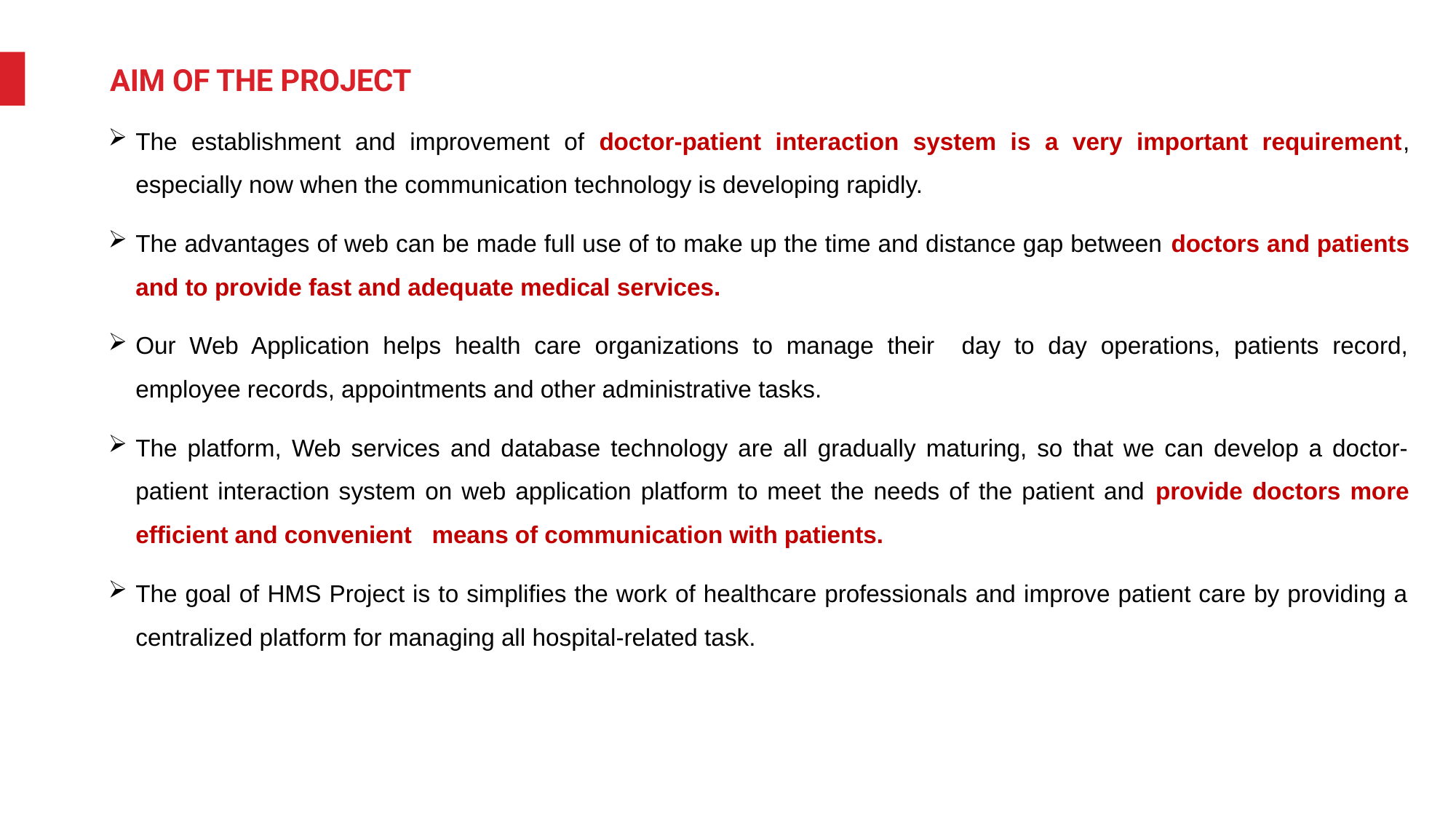

# AIM OF THE PROJECT

The establishment and improvement of doctor-patient interaction system is a very important requirement, especially now when the communication technology is developing rapidly.
The advantages of web can be made full use of to make up the time and distance gap between doctors and patients and to provide fast and adequate medical services.
Our Web Application helps health care organizations to manage their  day to day operations, patients record, employee records, appointments and other administrative tasks.
The platform, Web services and database technology are all gradually maturing, so that we can develop a doctor- patient interaction system on web application platform to meet the needs of the patient and provide doctors more efficient and convenient   means of communication with patients.
The goal of HMS Project is to simplifies the work of healthcare professionals and improve patient care by providing a centralized platform for managing all hospital-related task.